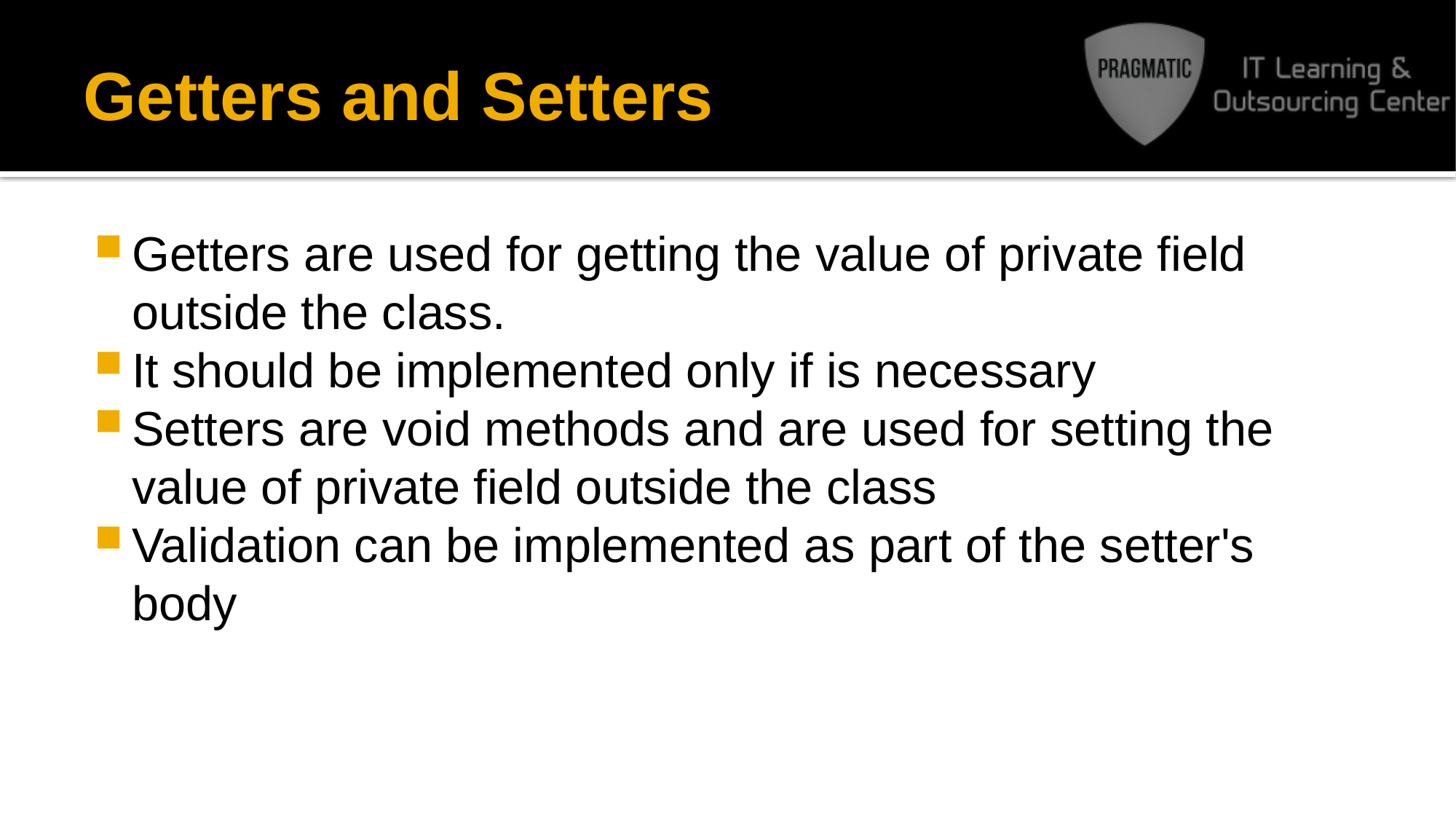

# Getters and Setters
Getters are used for getting the value of private field outside the class.
It should be implemented only if is necessary
Setters are void methods and are used for setting the value of private field outside the class
Validation can be implemented as part of the setter's body